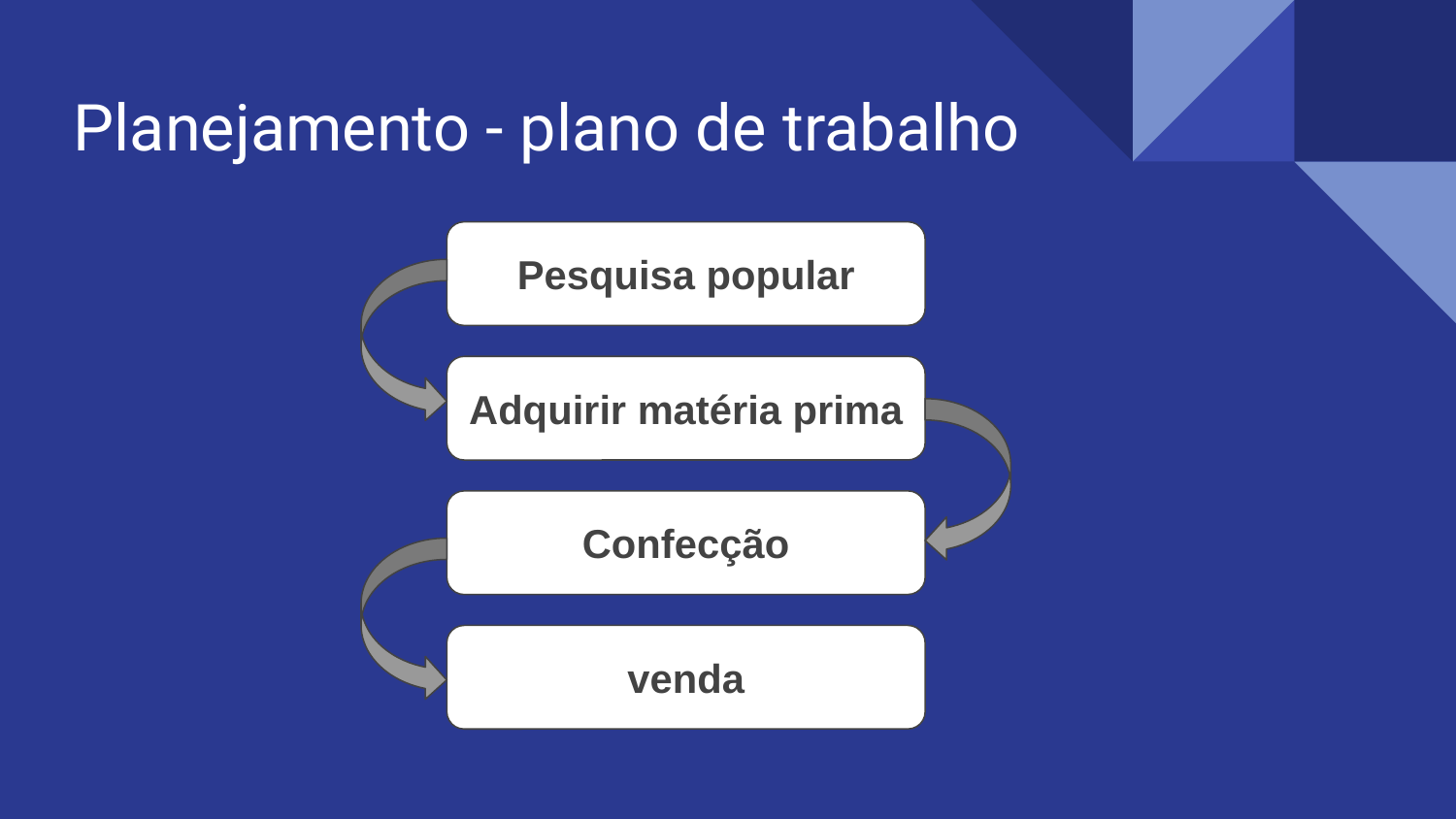

Planejamento - plano de trabalho
Pesquisa popular

Adquirir matéria prima

Confecção

venda